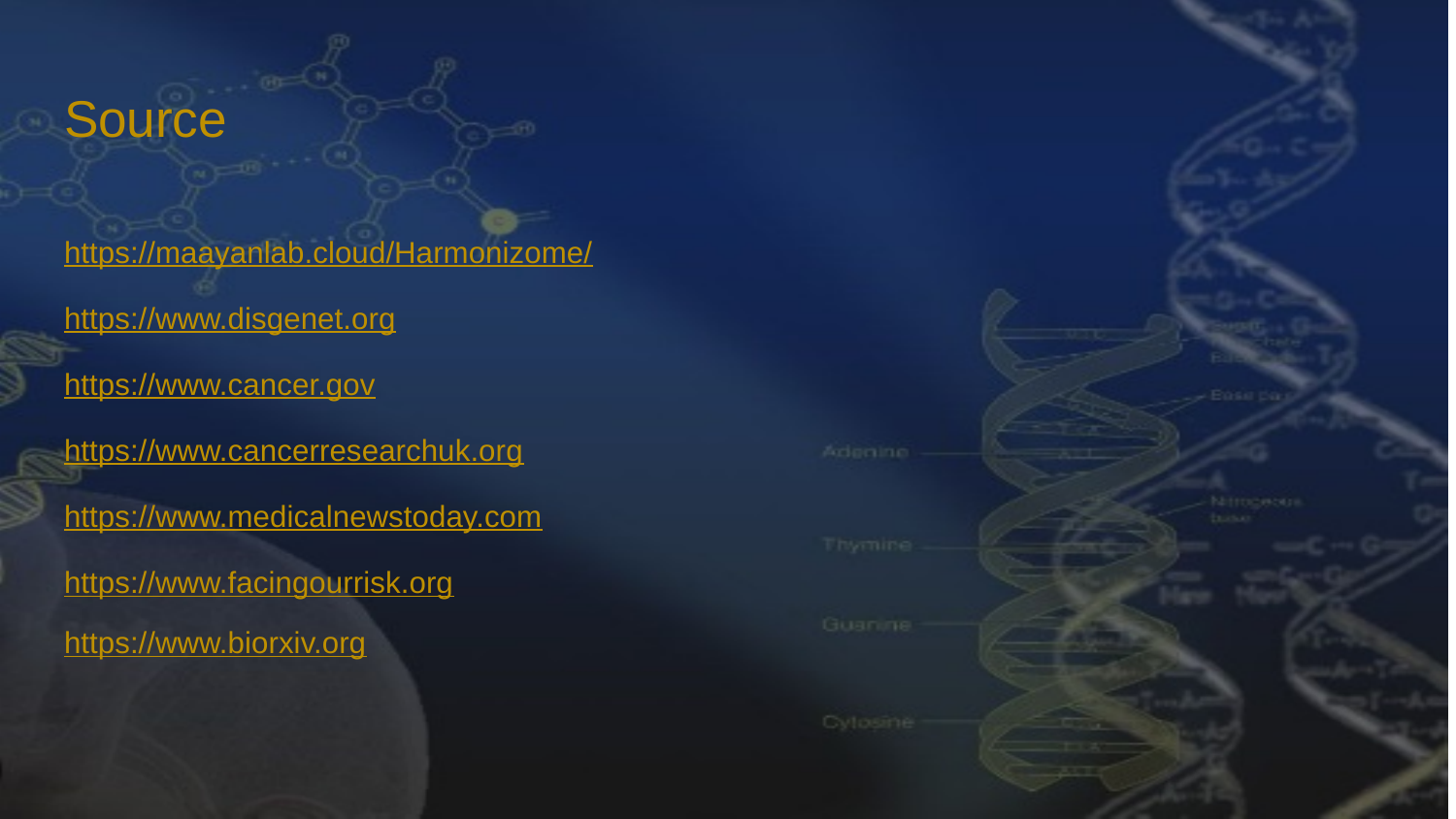

# Source
https://maayanlab.cloud/Harmonizome/
https://www.disgenet.org
https://www.cancer.gov
https://www.cancerresearchuk.org
https://www.medicalnewstoday.com
https://www.facingourrisk.org
https://www.biorxiv.org